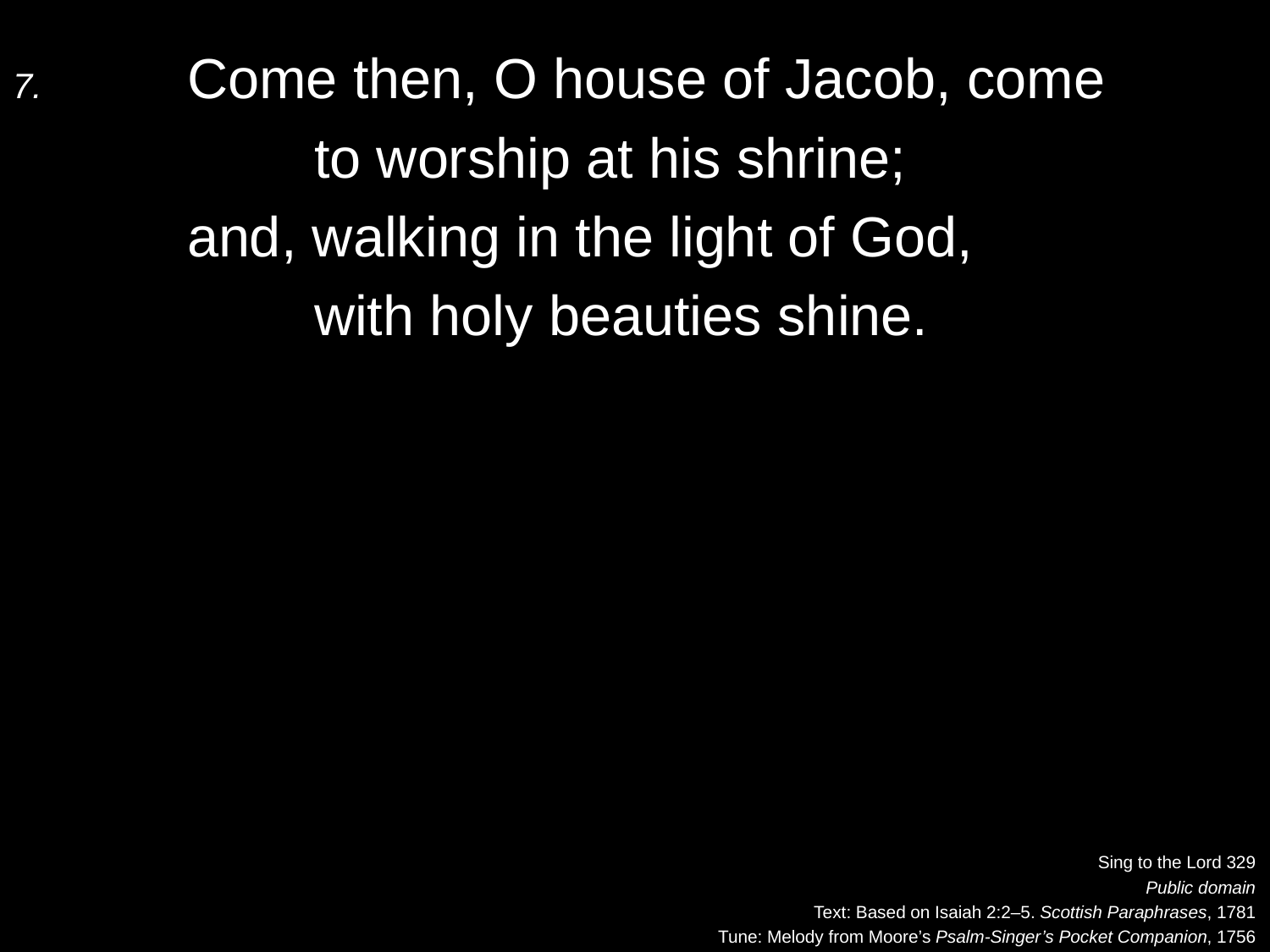

7.	Come then, O house of Jacob, come
		to worship at his shrine;
	and, walking in the light of God,
		with holy beauties shine.
Sing to the Lord 329
Public domain
Text: Based on Isaiah 2:2–5. Scottish Paraphrases, 1781
Tune: Melody from Moore’s Psalm-Singer’s Pocket Companion, 1756